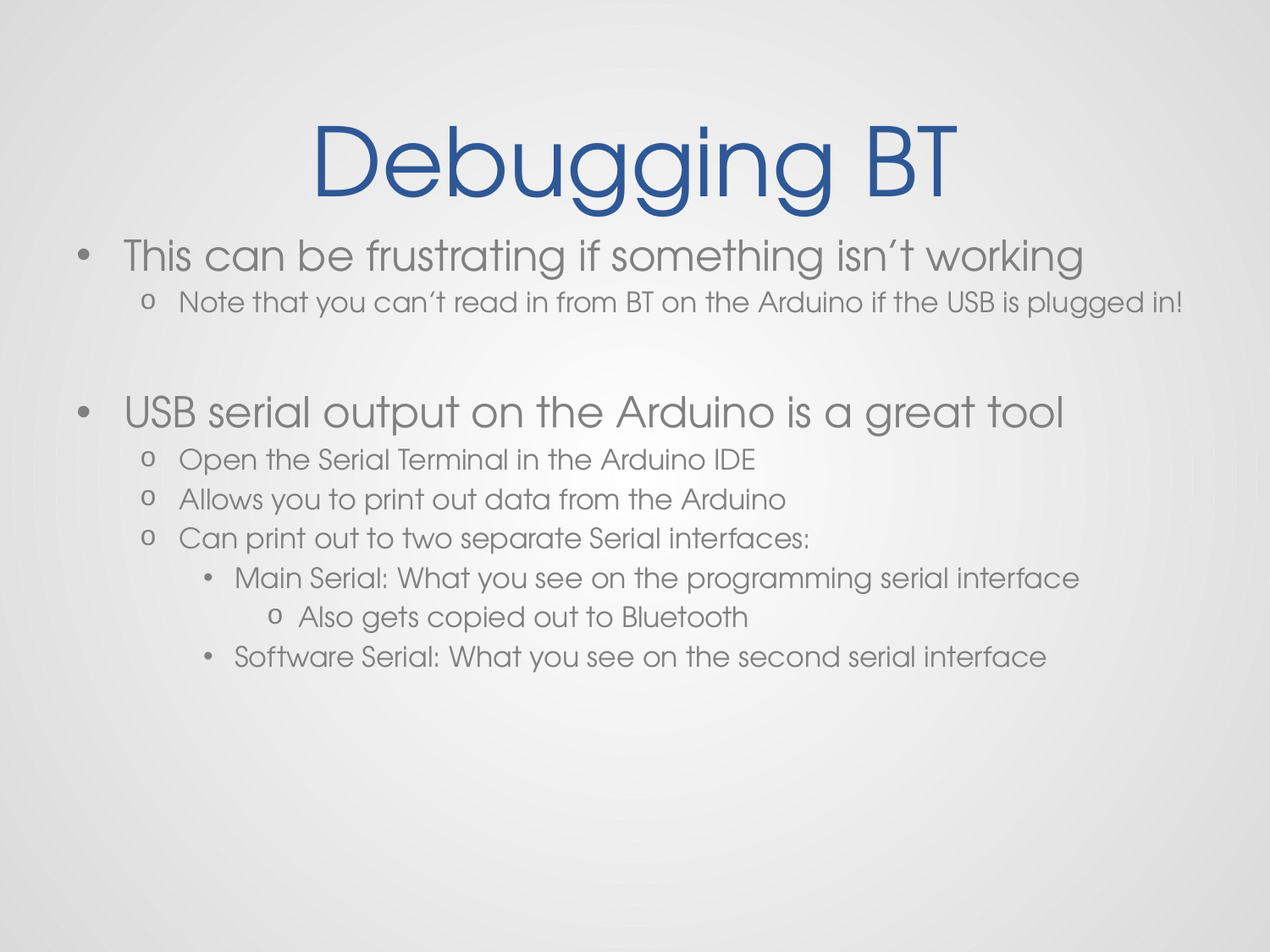

# Debugging BT
This can be frustrating if something isn’t working
Note that you can’t read in from BT on the Arduino if the USB is plugged in!

USB serial output on the Arduino is a great tool
Open the Serial Terminal in the Arduino IDE
Allows you to print out data from the Arduino
Can print out to two separate Serial interfaces:
Main Serial: What you see on the programming serial interface
Also gets copied out to Bluetooth
Software Serial: What you see on the second serial interface